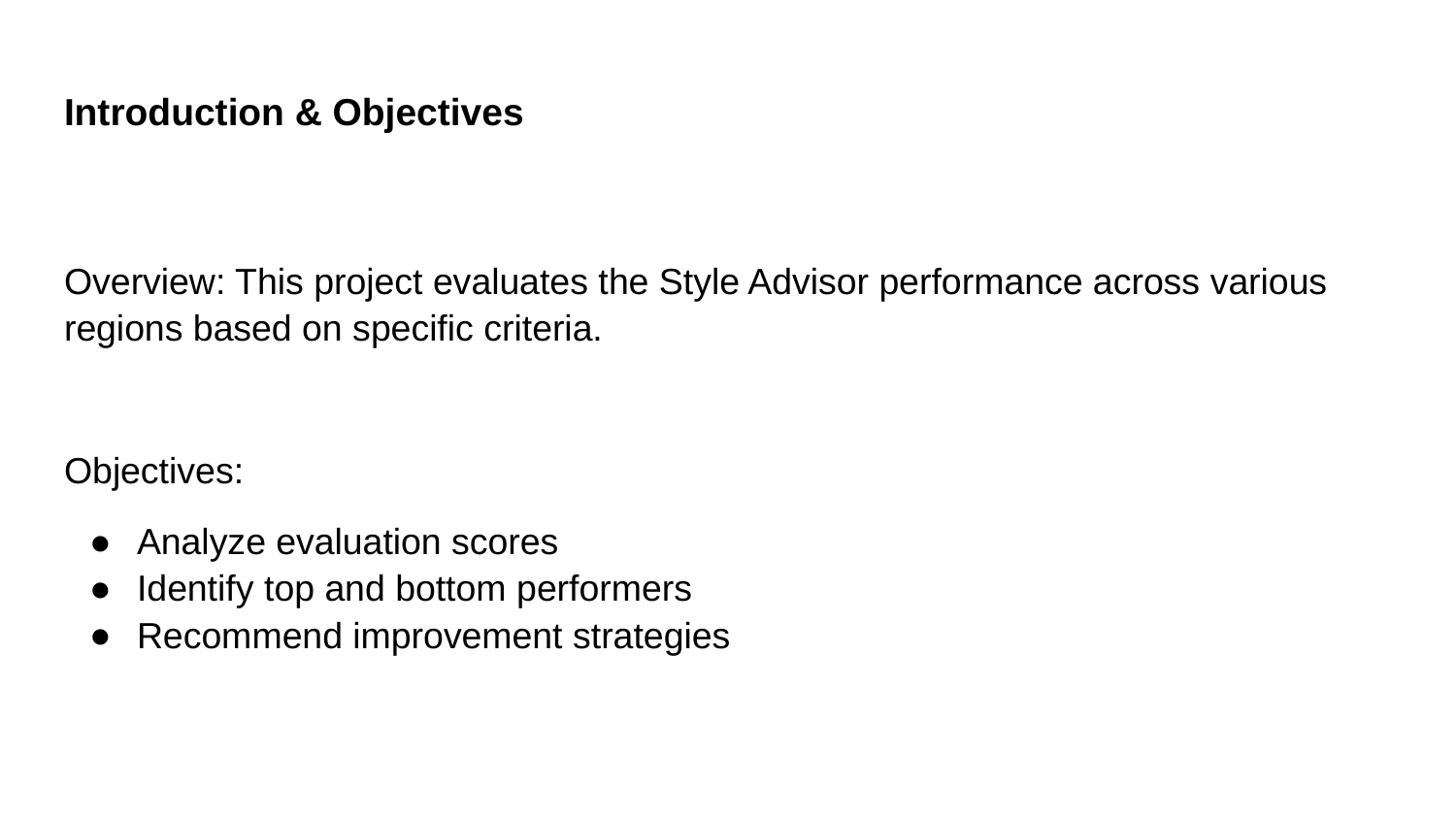

# Introduction & Objectives

Overview: This project evaluates the Style Advisor performance across various regions based on specific criteria.

Objectives:
Analyze evaluation scores
Identify top and bottom performers
Recommend improvement strategies